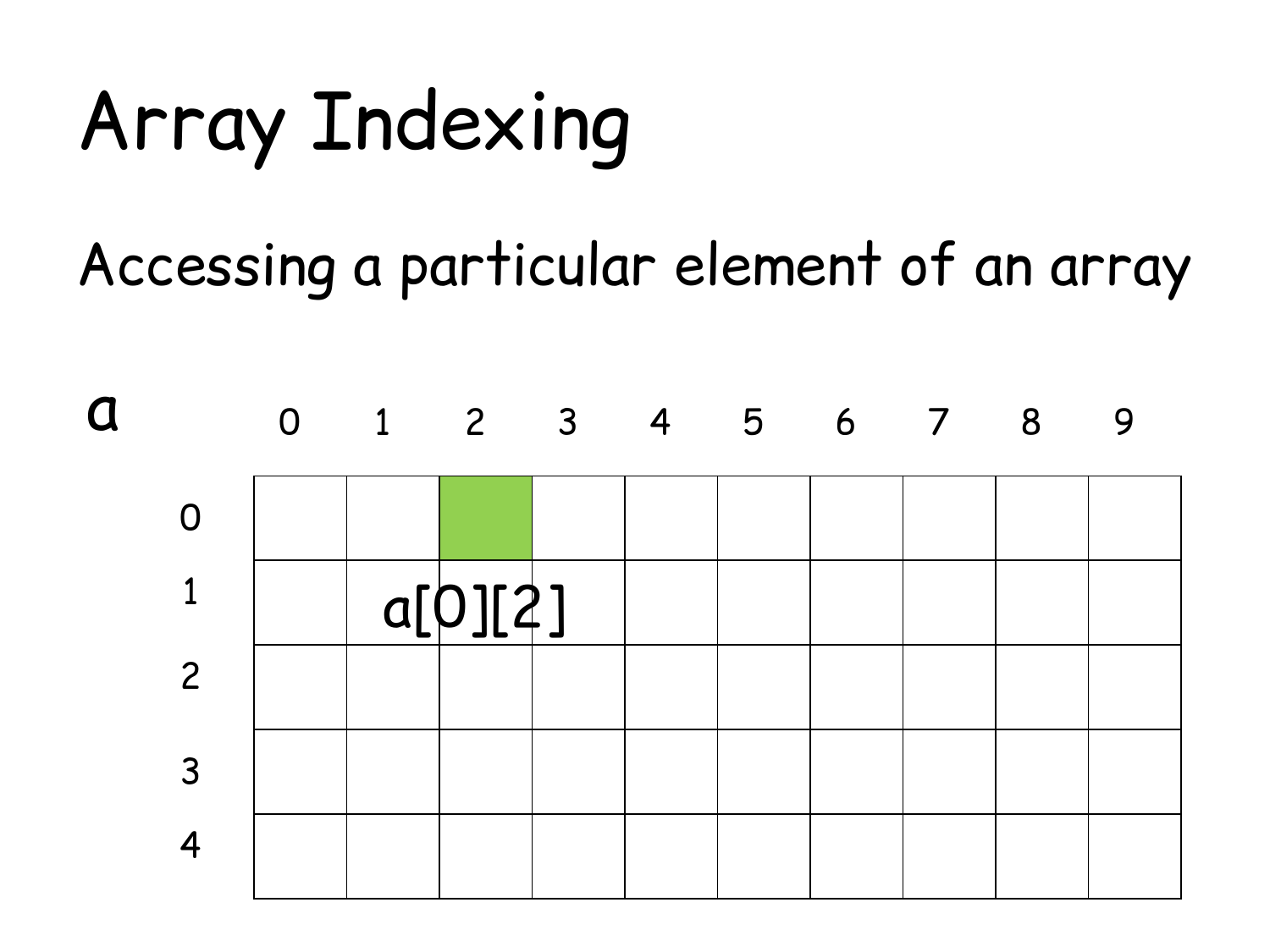

# Array Indexing
Accessing a particular element of an array
a
| 0 | 1 | 2 | 3 | 4 | 5 | 6 | 7 | 8 | 9 |
| --- | --- | --- | --- | --- | --- | --- | --- | --- | --- |
|  |  |  |  |  |  |  |  |  |  |
| --- | --- | --- | --- | --- | --- | --- | --- | --- | --- |
| 0 |
| --- |
| 1 |
| 2 |
| 3 |
| 4 |
|  |
|  |  |  |  |  |  |  |  |  |  |
| --- | --- | --- | --- | --- | --- | --- | --- | --- | --- |
a[0][2]
|  |  |  |  |  |  |  |  |  |  |
| --- | --- | --- | --- | --- | --- | --- | --- | --- | --- |
|  |  |  |  |  |  |  |  |  |  |
| --- | --- | --- | --- | --- | --- | --- | --- | --- | --- |
|  |  |  |  |  |  |  |  |  |  |
| --- | --- | --- | --- | --- | --- | --- | --- | --- | --- |